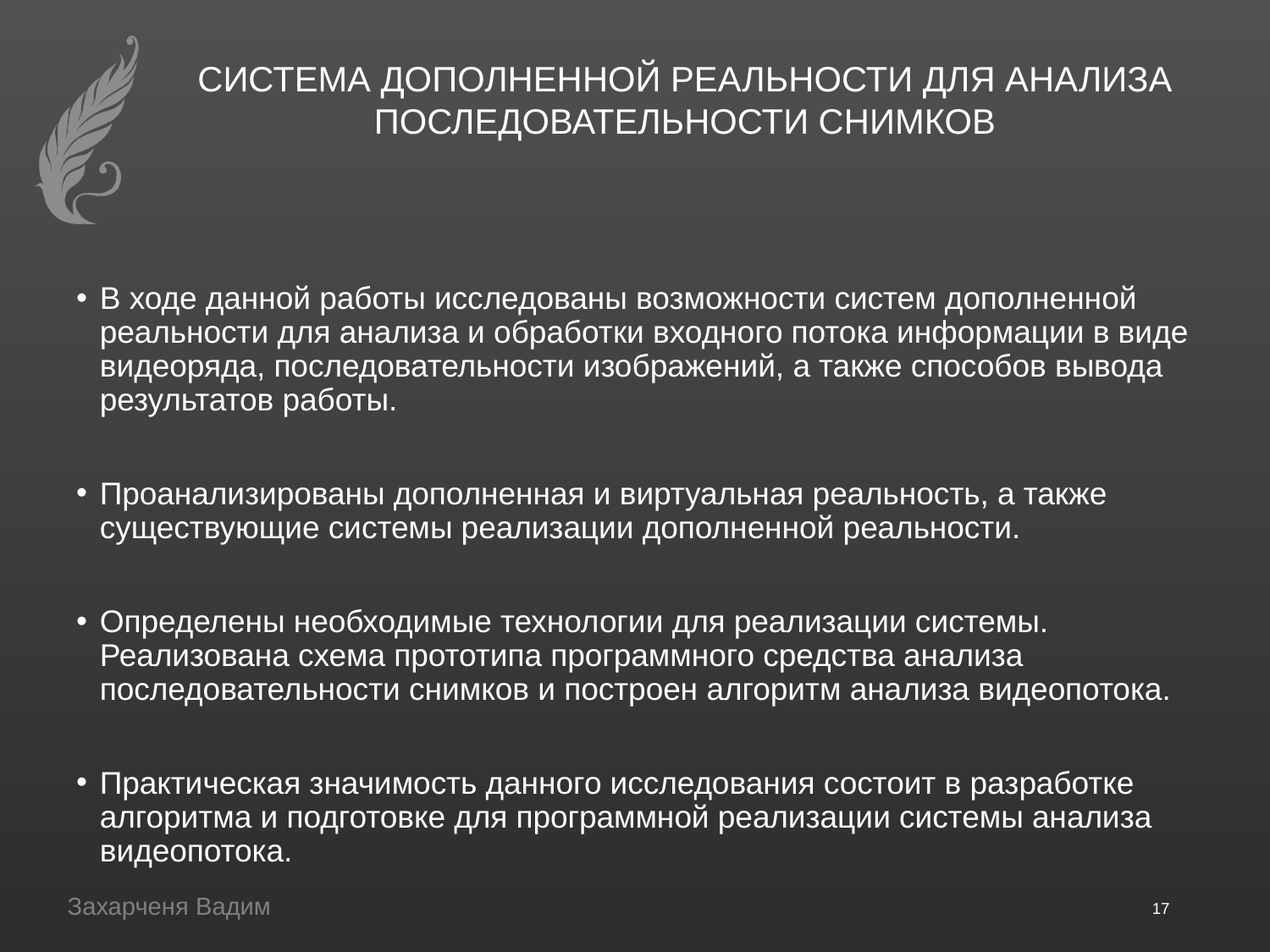

В ходе данной работы исследованы возможности систем дополненной реальности для анализа и обработки входного потока информации в виде видеоряда, последовательности изображений, а также способов вывода результатов работы.

Проанализированы дополненная и виртуальная реальность, а также существующие системы реализации дополненной реальности.

Определены необходимые технологии для реализации системы. Реализована схема прототипа программного средства анализа последовательности снимков и построен алгоритм анализа видеопотока.

Практическая значимость данного исследования состоит в разработке алгоритма и подготовке для программной реализации системы анализа видеопотока.

17